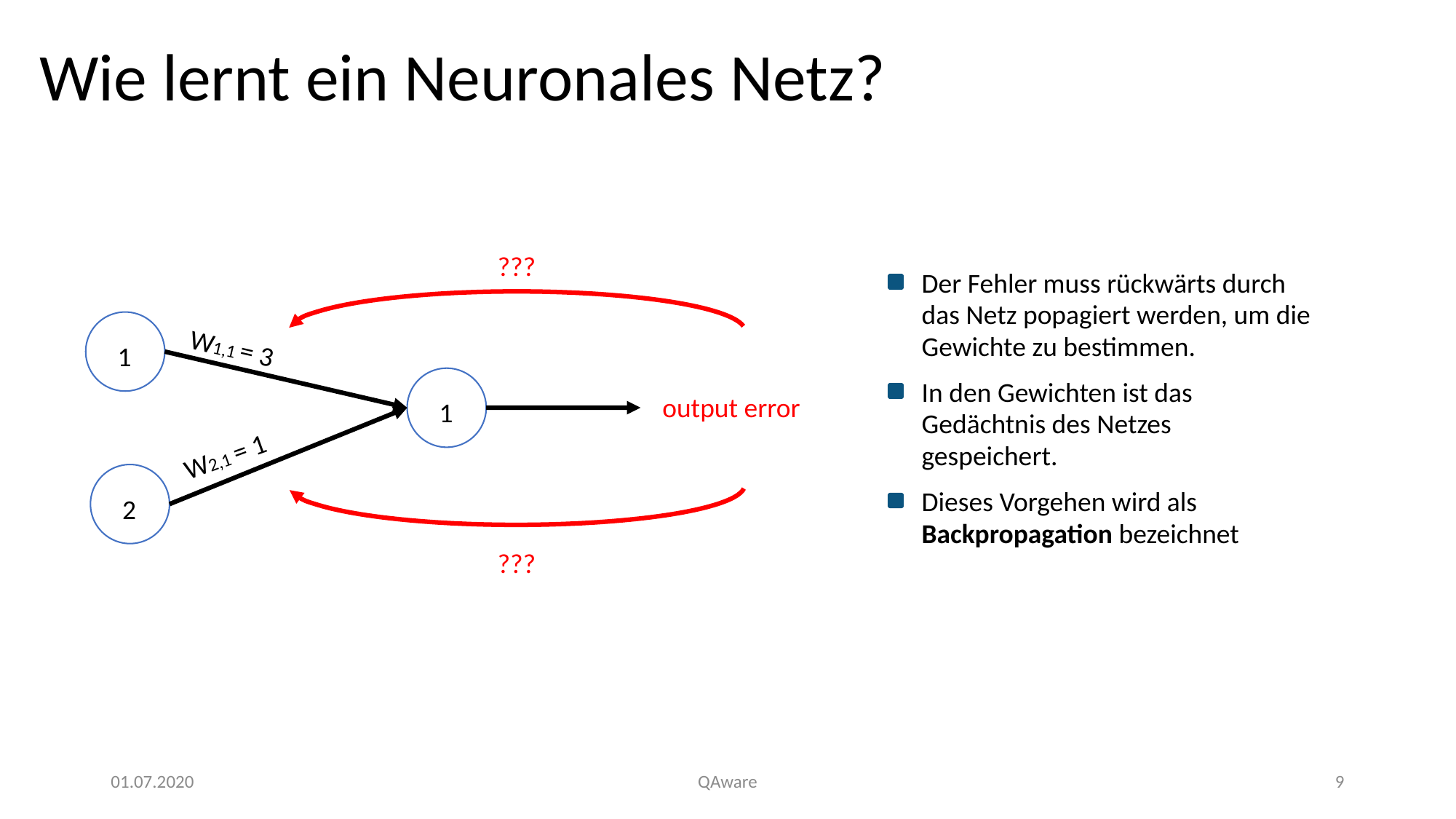

# Wie lernt ein Neuronales Netz?
???
Der Fehler muss rückwärts durch das Netz popagiert werden, um die Gewichte zu bestimmen.
In den Gewichten ist das Gedächtnis des Netzes gespeichert.
Dieses Vorgehen wird als Backpropagation bezeichnet

1
W1,1 = 3

output error
1
W2,1 = 1

2
???
01.07.2020
QAware
9